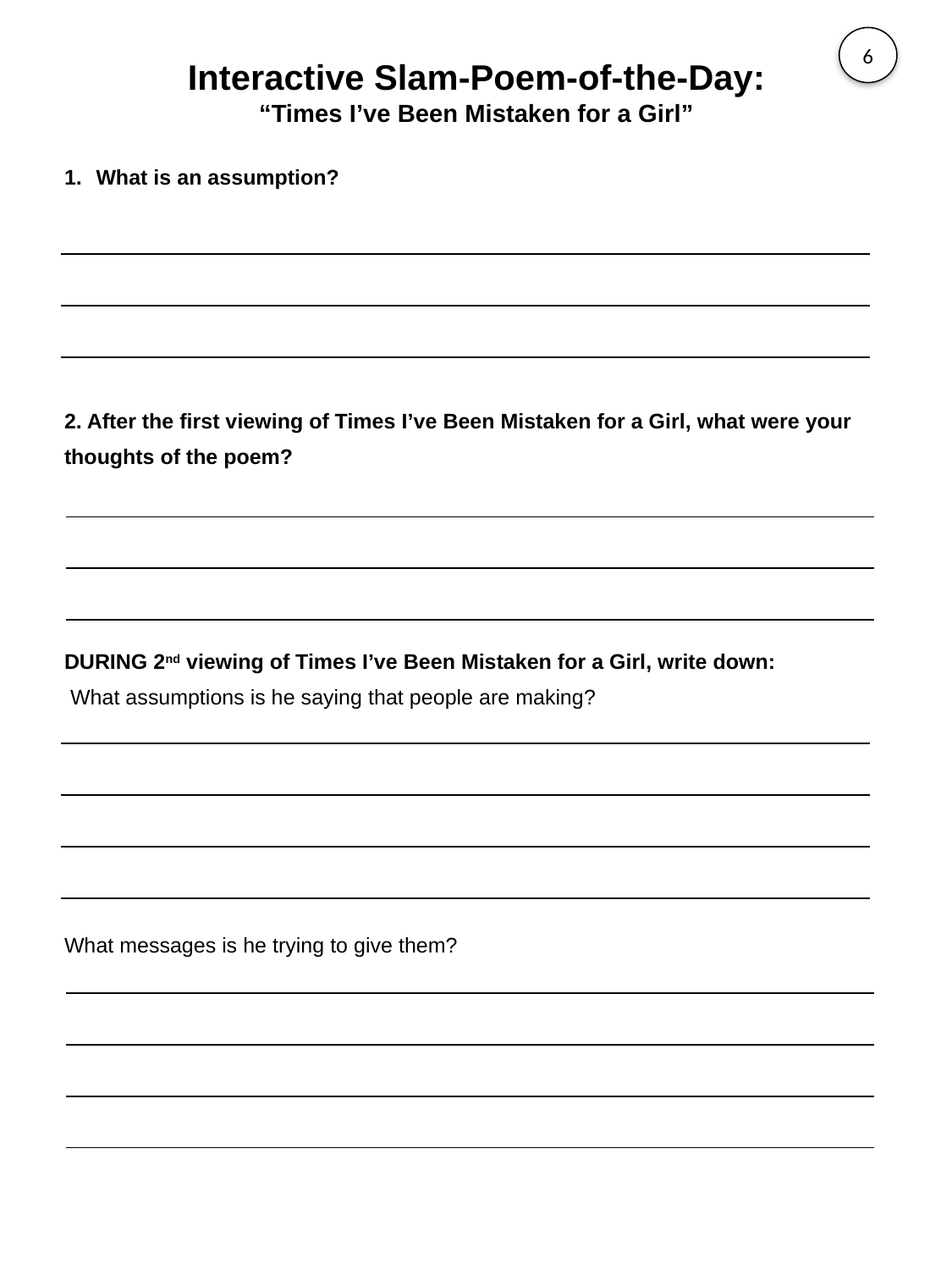

6
# Interactive Slam-Poem-of-the-Day: “Times I’ve Been Mistaken for a Girl”
What is an assumption?
|  |
| --- |
|  |
|  |
2. After the first viewing of Times I’ve Been Mistaken for a Girl, what were your thoughts of the poem?
|  |
| --- |
|  |
|  |
DURING 2nd viewing of Times I’ve Been Mistaken for a Girl, write down:
 What assumptions is he saying that people are making?

|  |
| --- |
|  |
|  |
What messages is he trying to give them?

|  |
| --- |
|  |
|  |